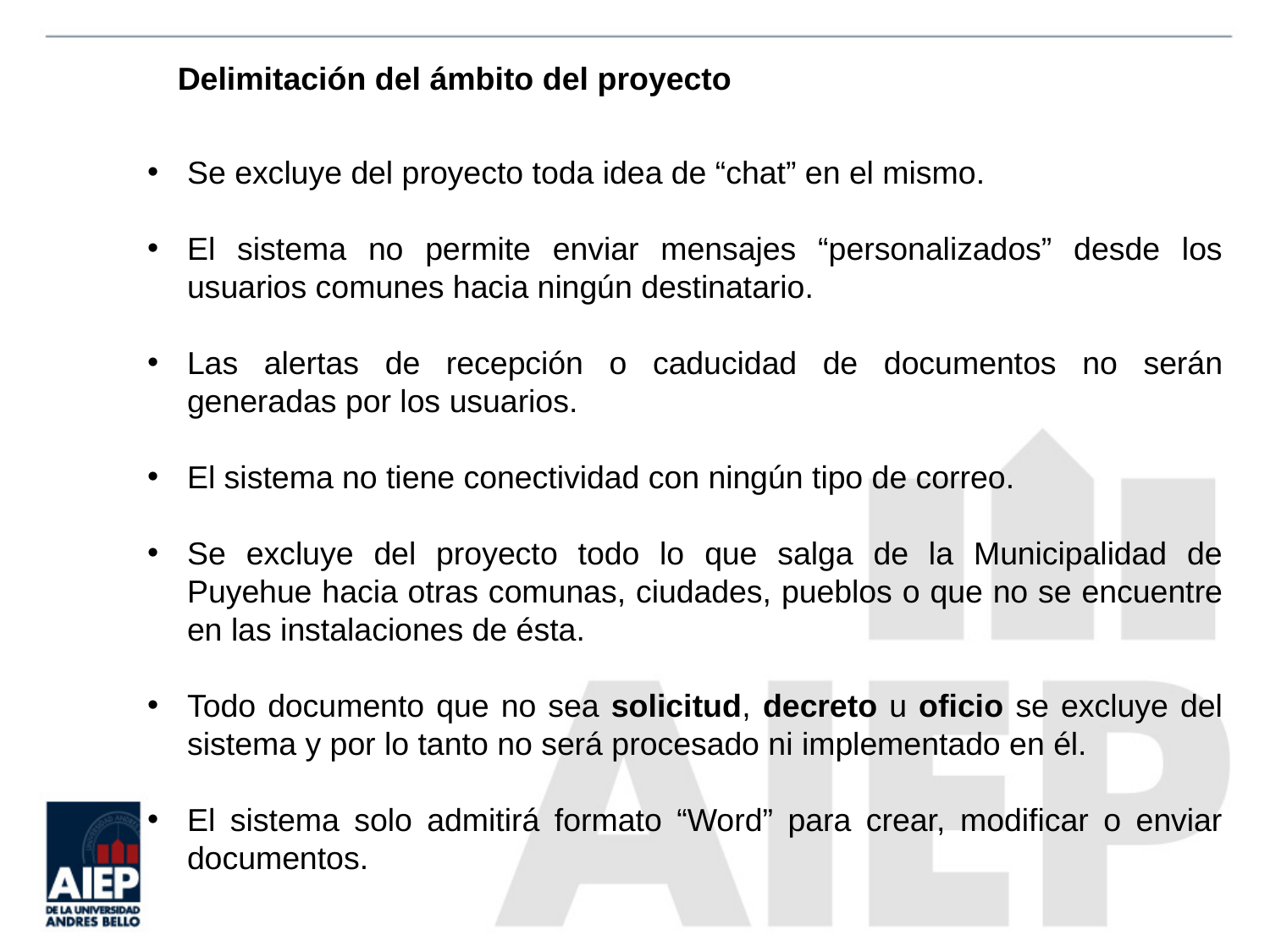

# Delimitación del ámbito del proyecto

Se excluye del proyecto toda idea de “chat” en el mismo.

El sistema no permite enviar mensajes “personalizados” desde los usuarios comunes hacia ningún destinatario.

Las alertas de recepción o caducidad de documentos no serán generadas por los usuarios.

El sistema no tiene conectividad con ningún tipo de correo.

Se excluye del proyecto todo lo que salga de la Municipalidad de Puyehue hacia otras comunas, ciudades, pueblos o que no se encuentre en las instalaciones de ésta.

Todo documento que no sea solicitud, decreto u oficio se excluye del sistema y por lo tanto no será procesado ni implementado en él.

El sistema solo admitirá formato “Word” para crear, modificar o enviar documentos.